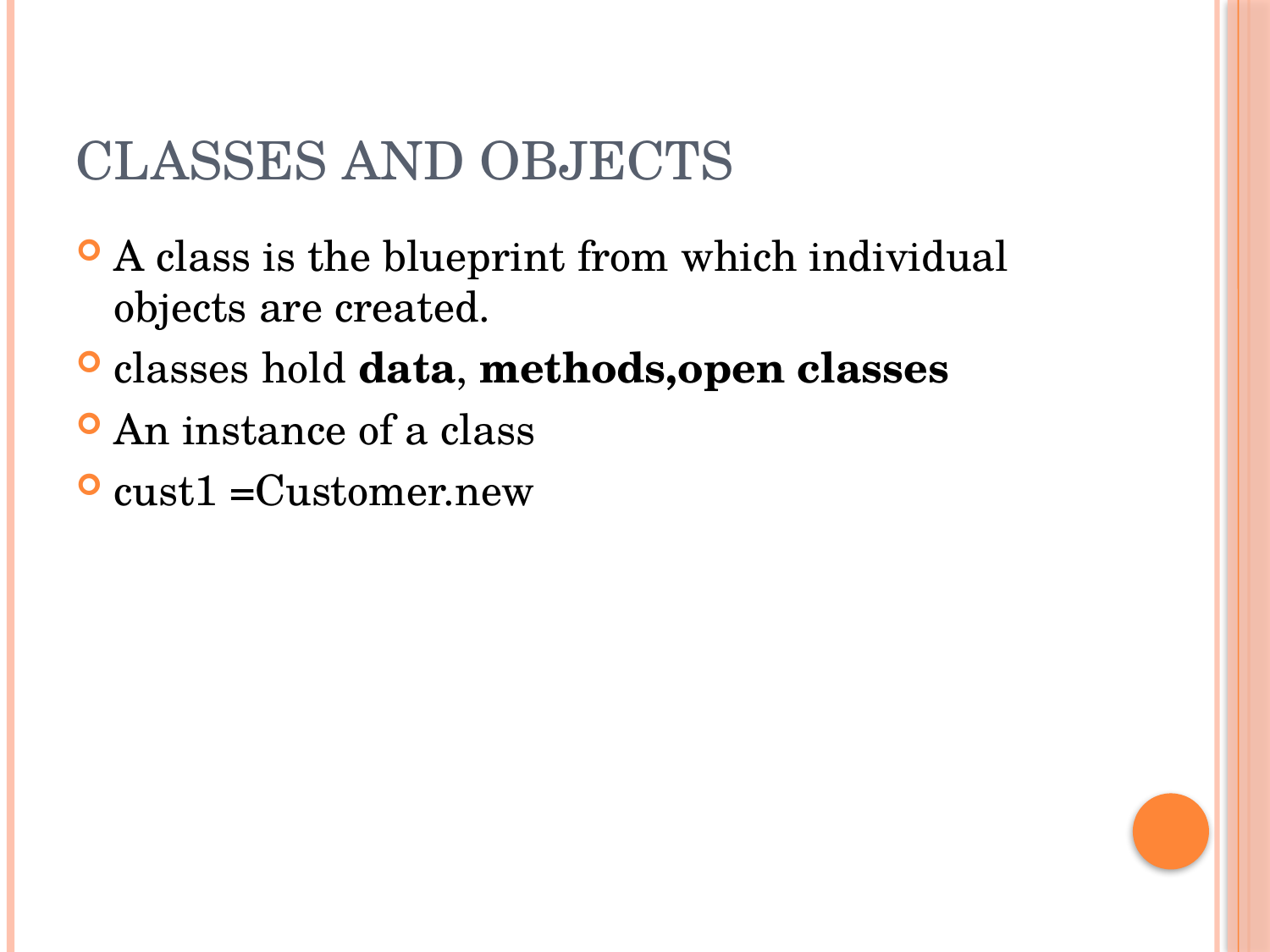

# CLASSES AND OBJECTS
A class is the blueprint from which individual objects are created.
classes hold data, methods,open classes
An instance of a class
cust1 =Customer.new